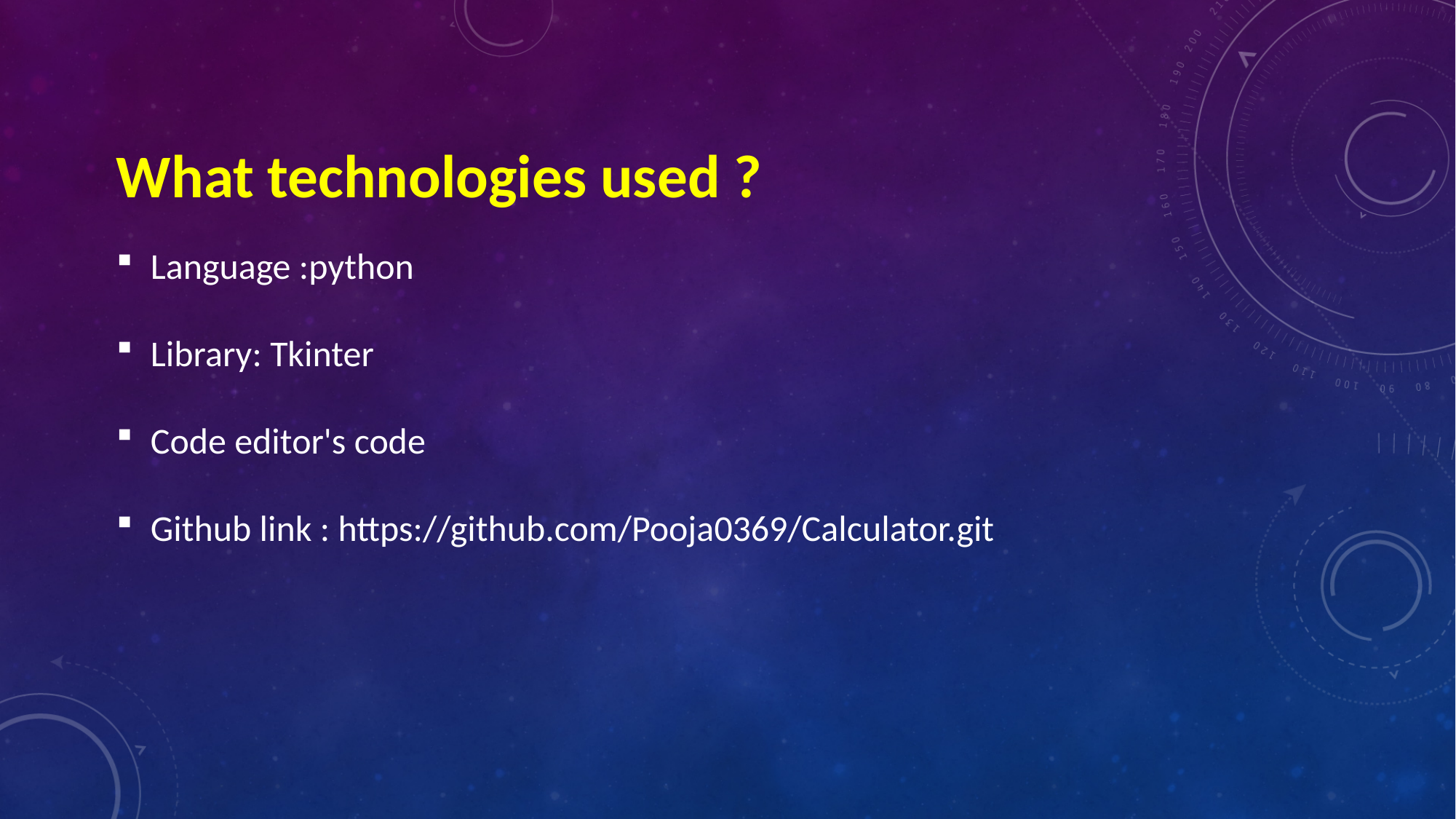

What technologies used ?

Language :python

Library: Tkinter

Code editor's code

Github link : https://github.com/Pooja0369/Calculator.git